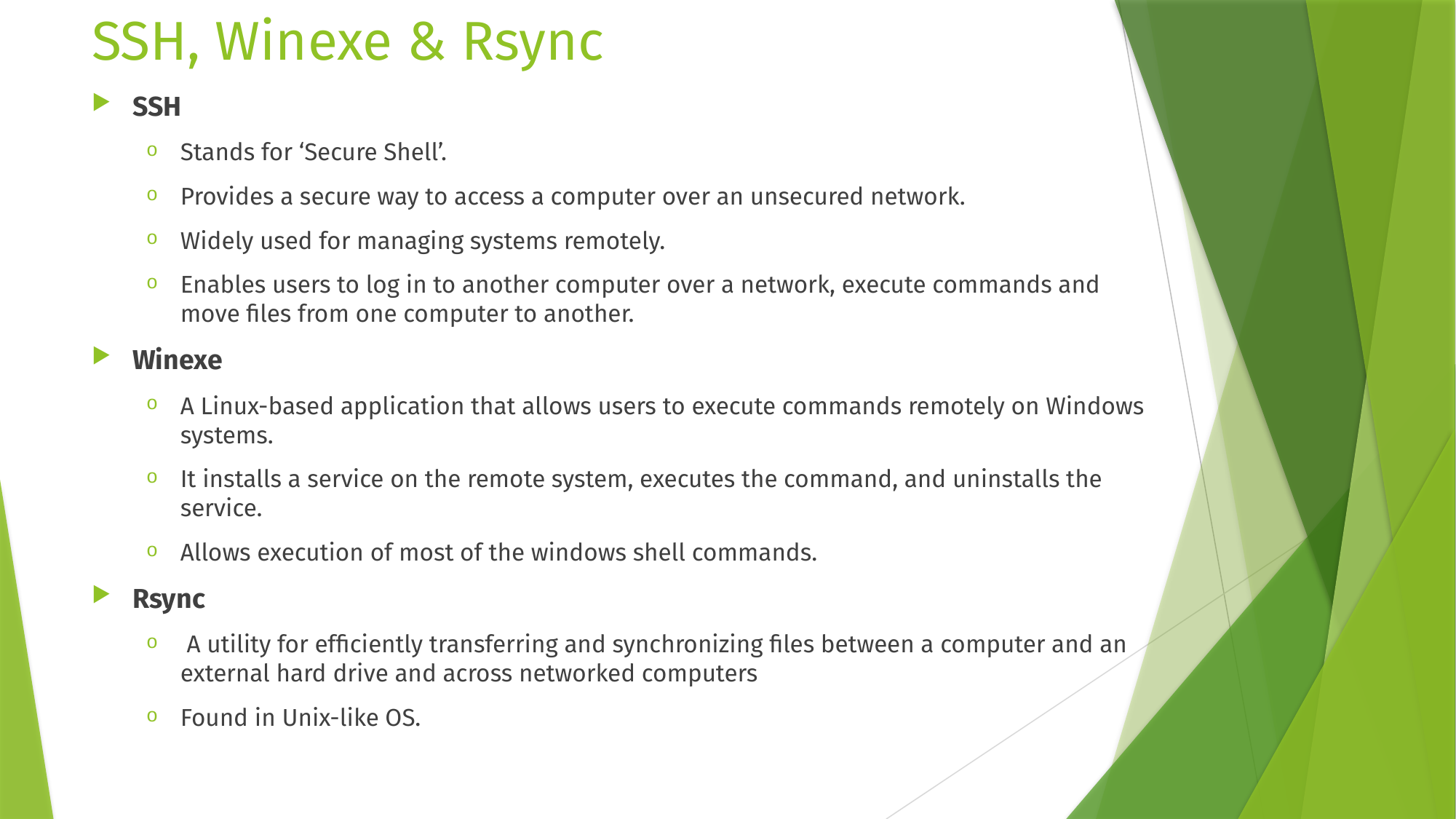

# SSH, Winexe & Rsync
SSH
Stands for ‘Secure Shell’.
Provides a secure way to access a computer over an unsecured network.
Widely used for managing systems remotely.
Enables users to log in to another computer over a network, execute commands and move files from one computer to another.
Winexe
A Linux-based application that allows users to execute commands remotely on Windows systems.
It installs a service on the remote system, executes the command, and uninstalls the service.
Allows execution of most of the windows shell commands.
Rsync
 A utility for efficiently transferring and synchronizing files between a computer and an external hard drive and across networked computers
Found in Unix-like OS.